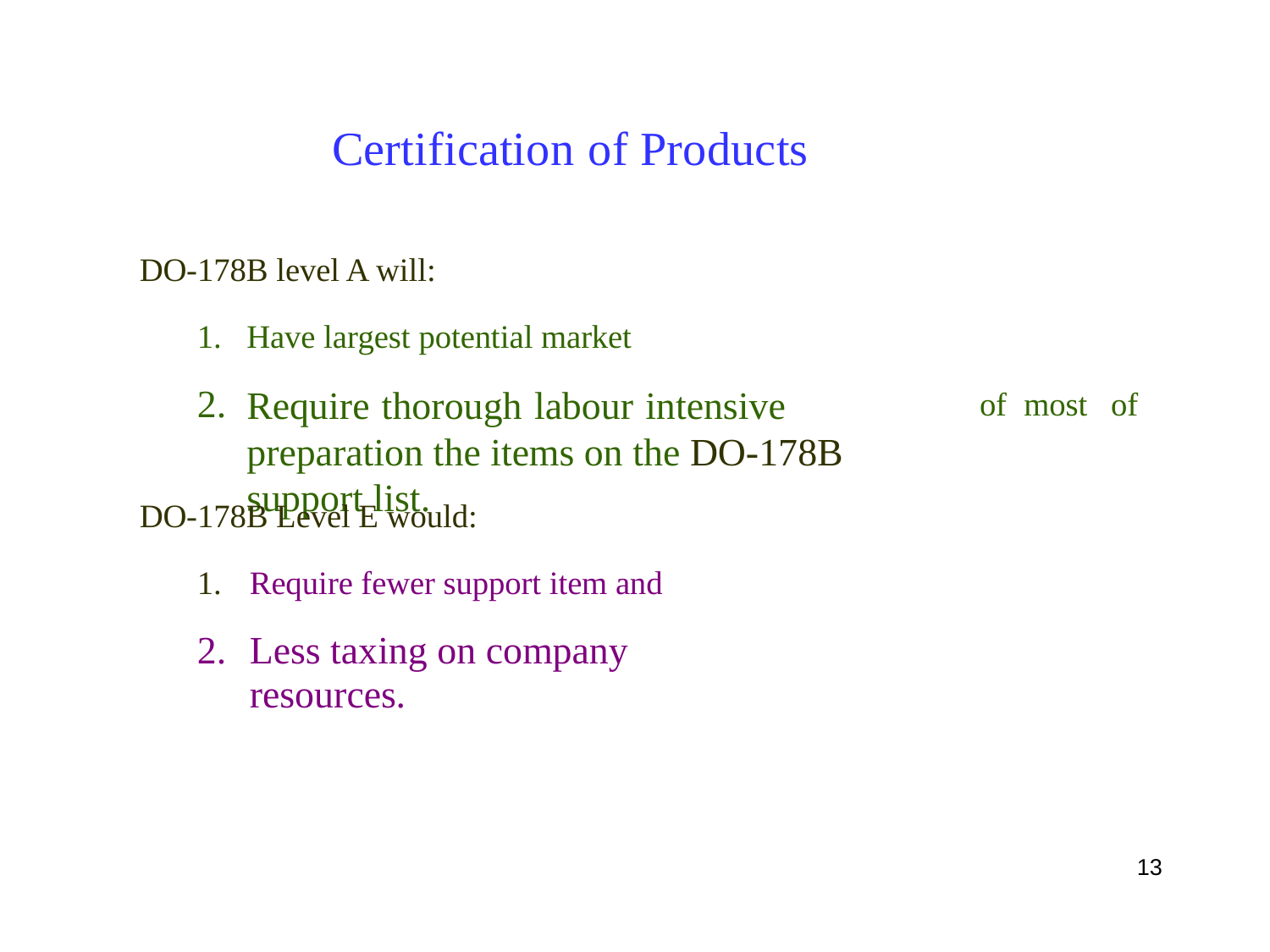

Certification of Products
DO-178B level A will:
1.
2.
Have largest potential market
Require thorough labour intensive preparation the items on the DO-178B support list.
of
most
of
DO-178B Level E would:
1.
2.
Require fewer support item and
Less taxing on company resources.
13